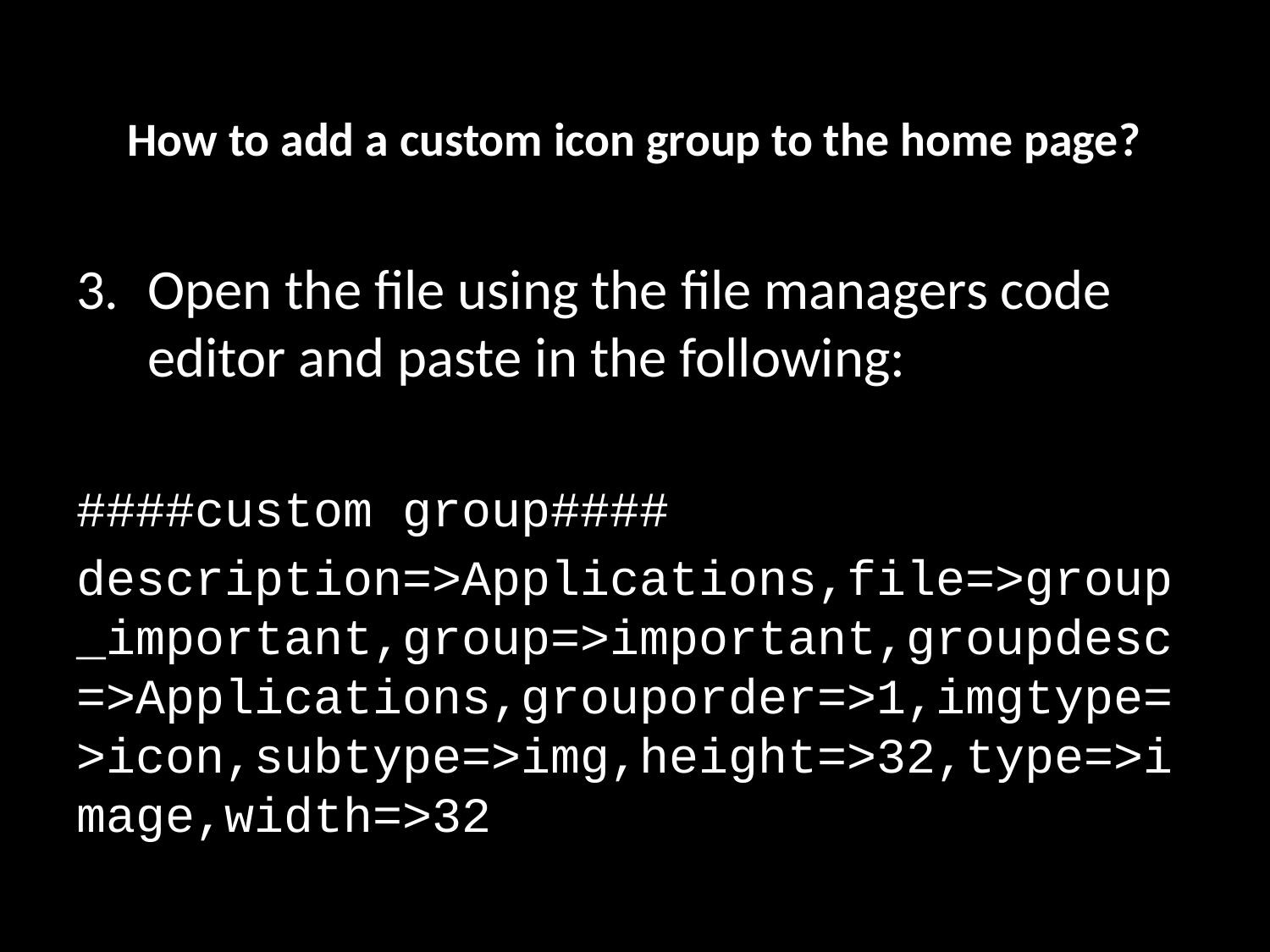

# How to add a custom icon group to the home page?
Open the file using the file managers code editor and paste in the following:

####custom group####
description=>Applications,file=>group_important,group=>important,groupdesc=>Applications,grouporder=>1,imgtype=>icon,subtype=>img,height=>32,type=>image,width=>32